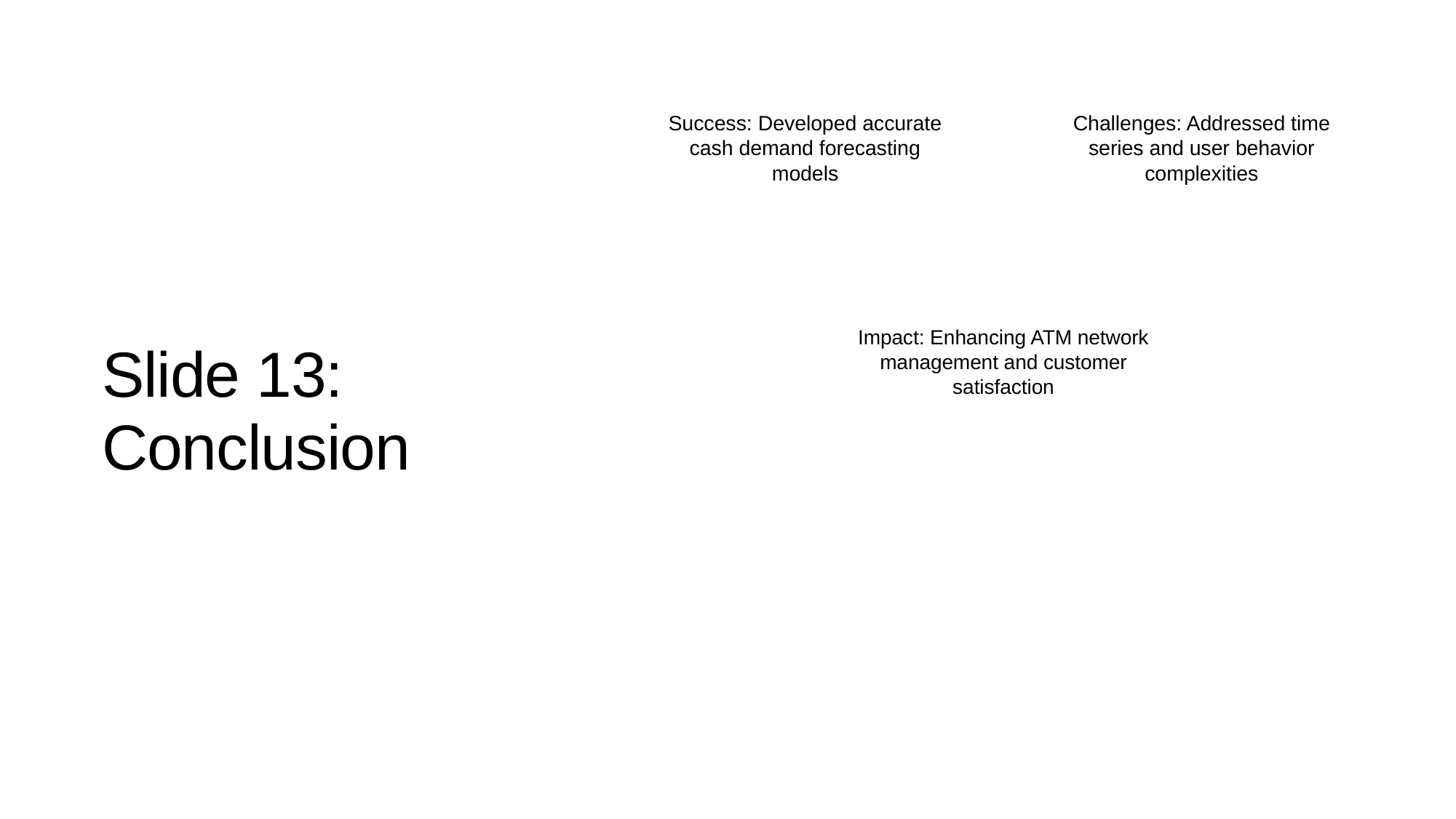

Success: Developed accurate cash demand forecasting models
Challenges: Addressed time series and user behavior complexities
Impact: Enhancing ATM network management and customer satisfaction
# Slide 13: Conclusion